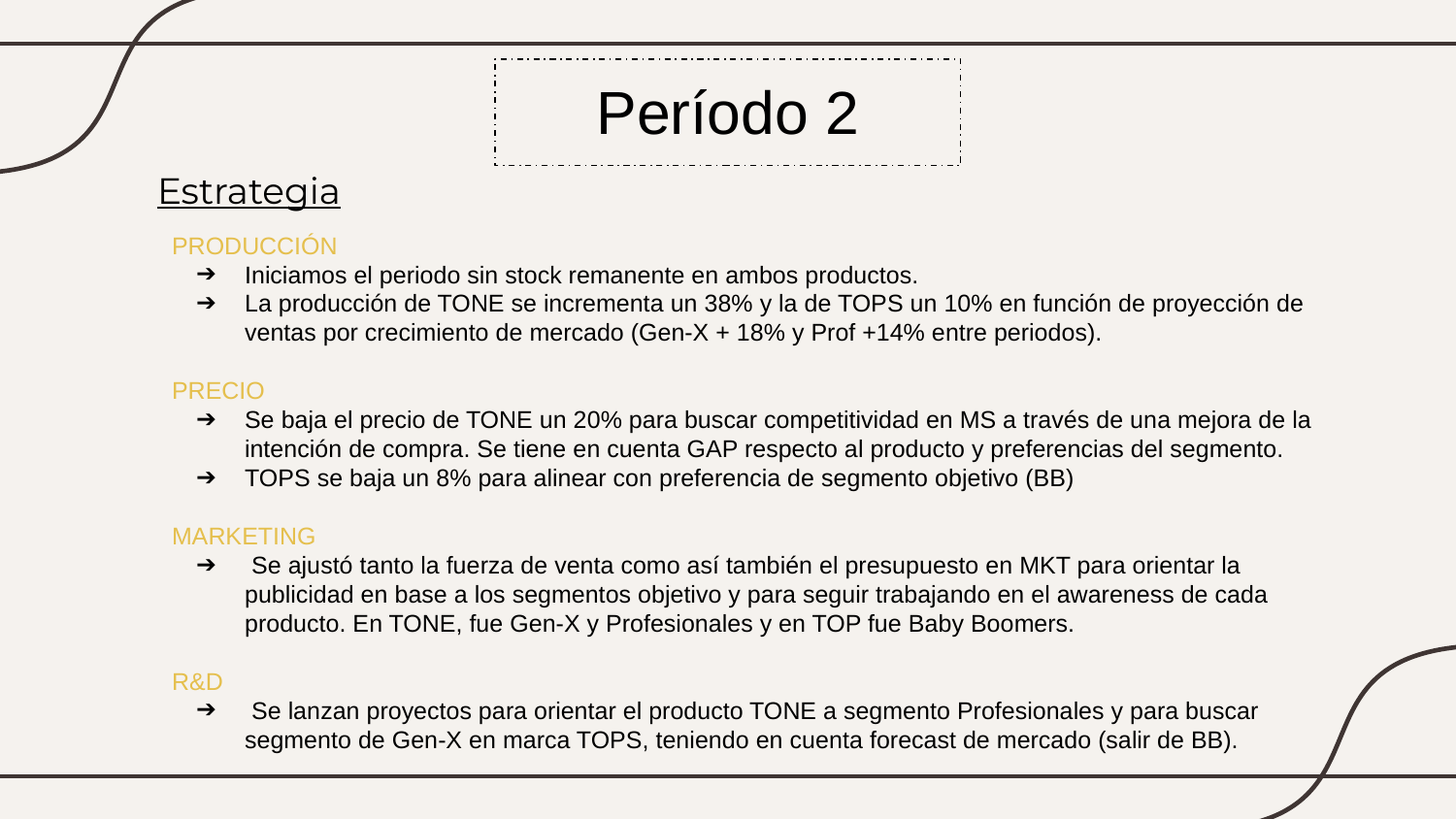

# Período 2
Estrategia
PRODUCCIÓN
Iniciamos el periodo sin stock remanente en ambos productos.
La producción de TONE se incrementa un 38% y la de TOPS un 10% en función de proyección de ventas por crecimiento de mercado (Gen-X + 18% y Prof +14% entre periodos).

PRECIO
Se baja el precio de TONE un 20% para buscar competitividad en MS a través de una mejora de la intención de compra. Se tiene en cuenta GAP respecto al producto y preferencias del segmento.
TOPS se baja un 8% para alinear con preferencia de segmento objetivo (BB)

MARKETING
 Se ajustó tanto la fuerza de venta como así también el presupuesto en MKT para orientar la publicidad en base a los segmentos objetivo y para seguir trabajando en el awareness de cada producto. En TONE, fue Gen-X y Profesionales y en TOP fue Baby Boomers.

R&D
 Se lanzan proyectos para orientar el producto TONE a segmento Profesionales y para buscar segmento de Gen-X en marca TOPS, teniendo en cuenta forecast de mercado (salir de BB).